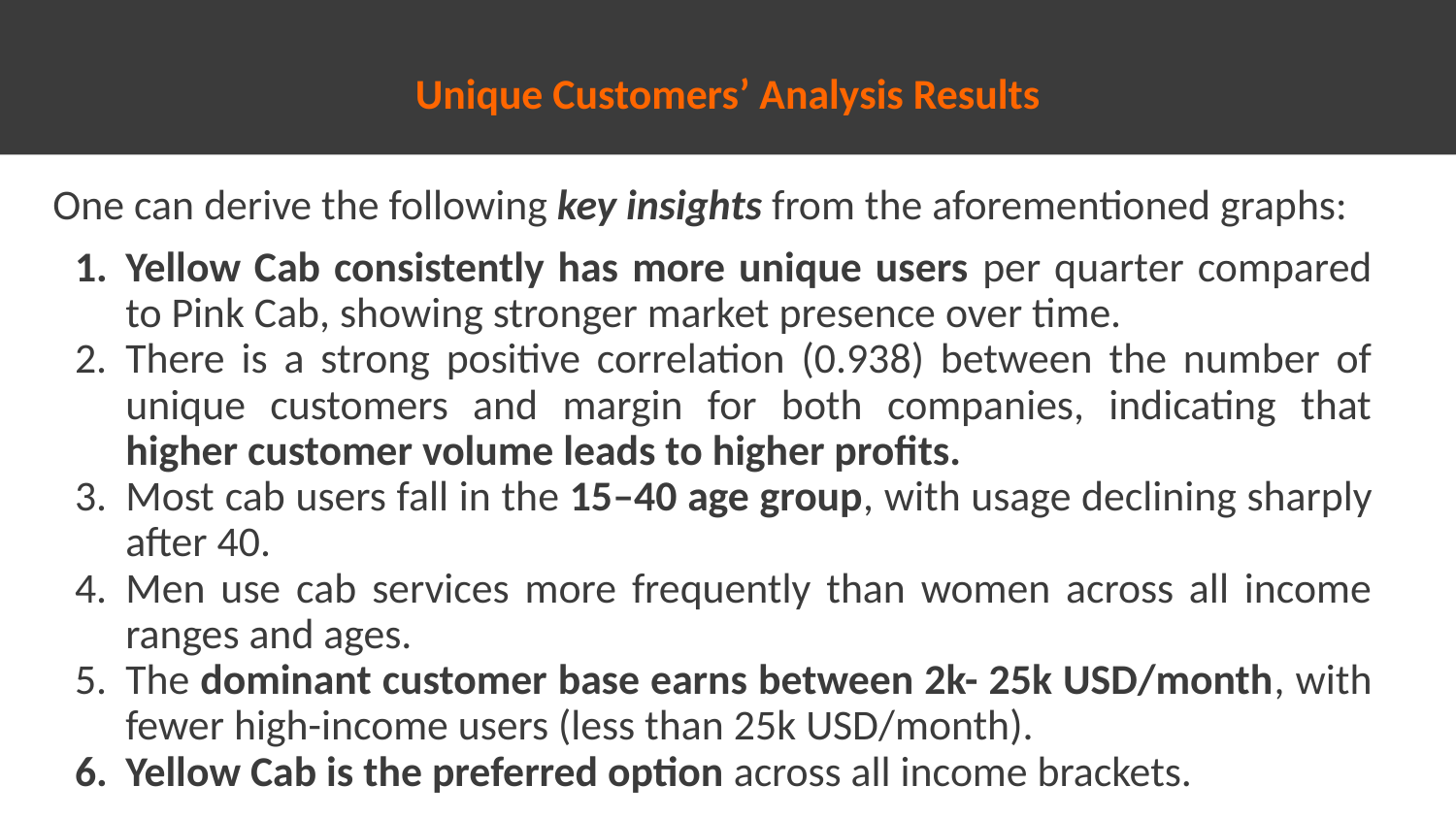

# Unique Customers’ Analysis Results
One can derive the following key insights from the aforementioned graphs:
Yellow Cab consistently has more unique users per quarter compared to Pink Cab, showing stronger market presence over time.
There is a strong positive correlation (0.938) between the number of unique customers and margin for both companies, indicating that higher customer volume leads to higher profits.
Most cab users fall in the 15–40 age group, with usage declining sharply after 40.
Men use cab services more frequently than women across all income ranges and ages.
The dominant customer base earns between 2k- 25k USD/month, with fewer high-income users (less than 25k USD/month).
Yellow Cab is the preferred option across all income brackets.